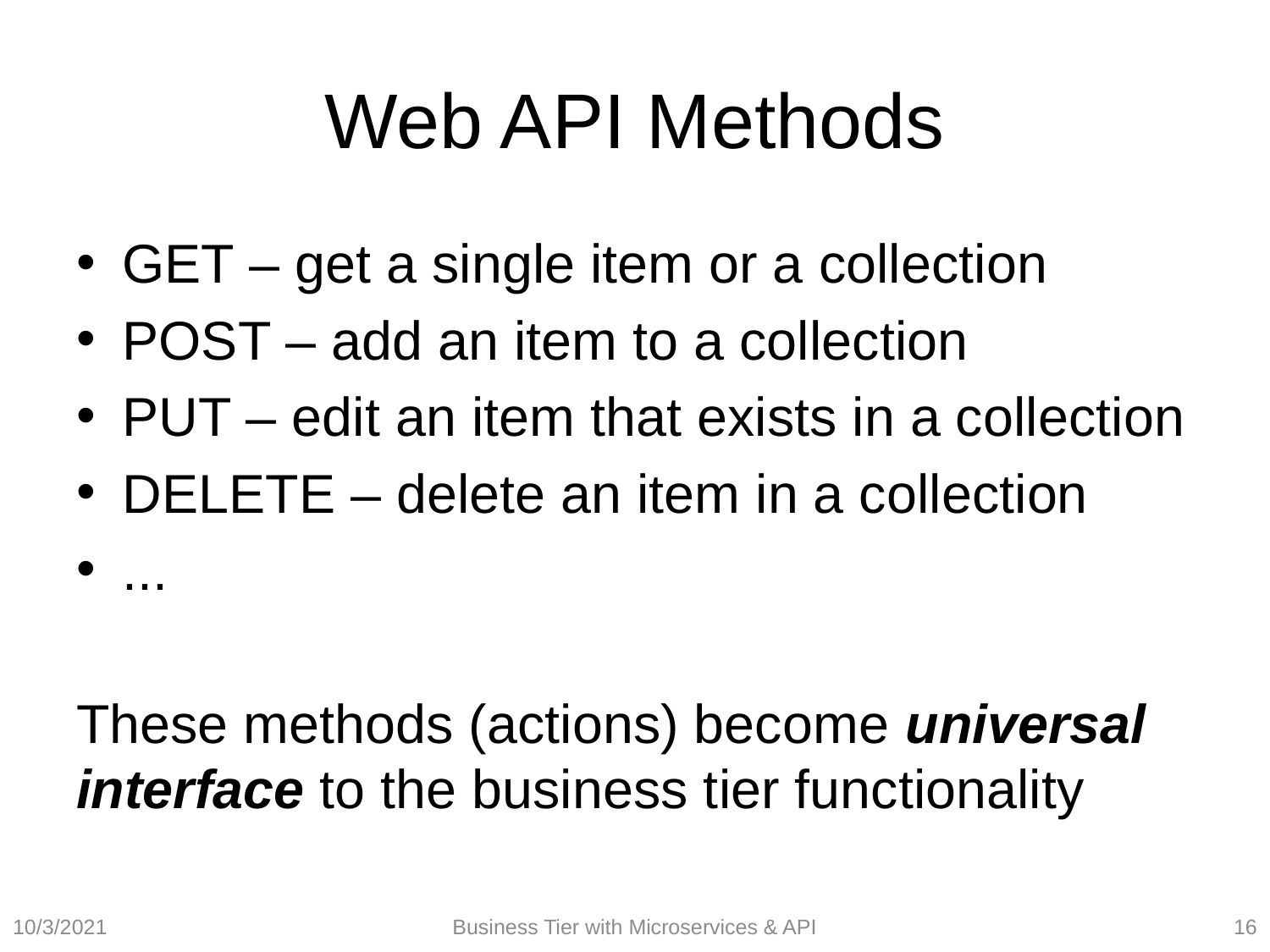

# Web API Methods
GET – get a single item or a collection
POST – add an item to a collection
PUT – edit an item that exists in a collection
DELETE – delete an item in a collection
...

These methods (actions) become universal interface to the business tier functionality
10/3/2021
Business Tier with Microservices & API
16